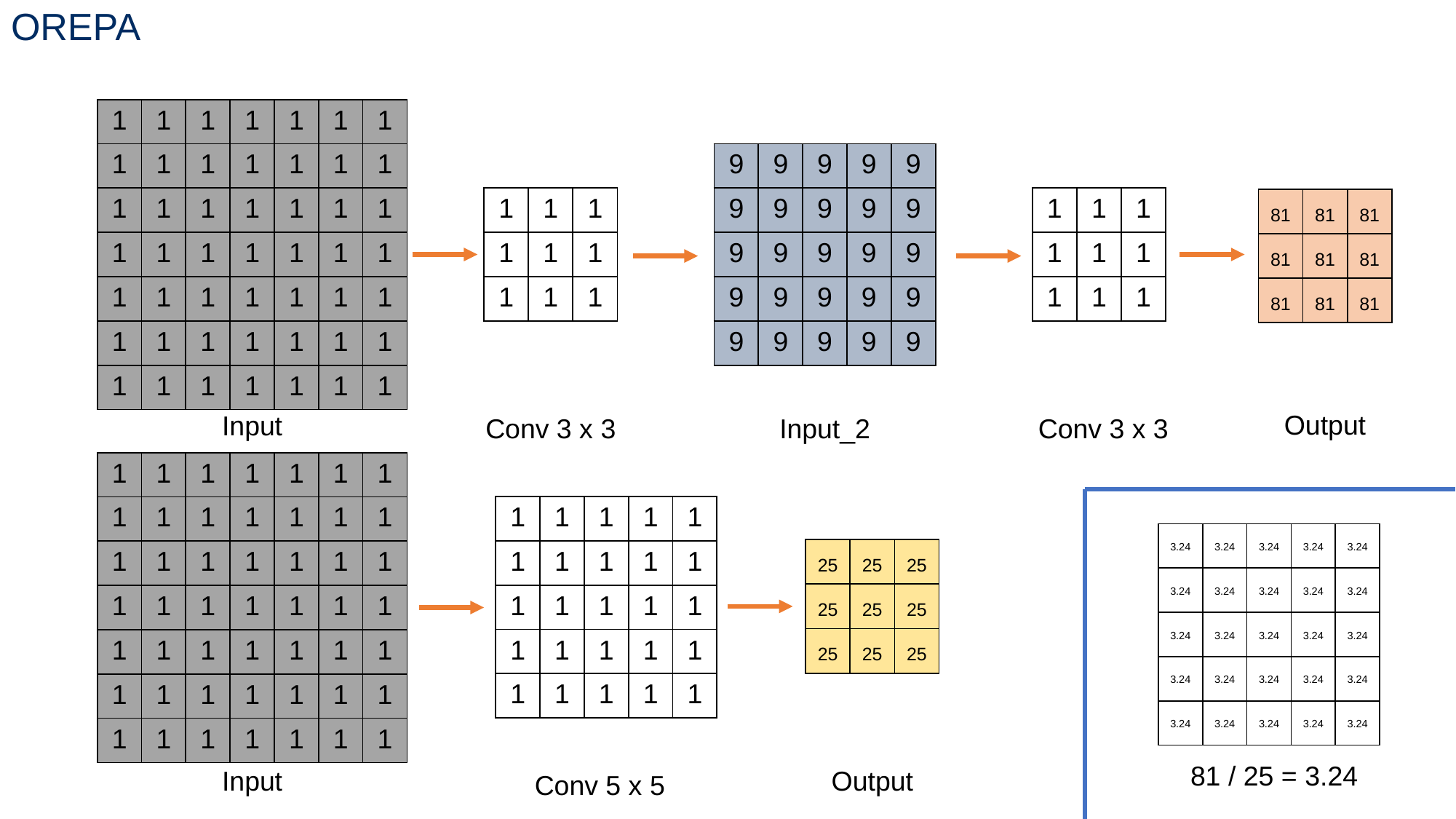

# OREPA
| 1 | 1 | 1 | 1 | 1 | 1 | 1 |
| --- | --- | --- | --- | --- | --- | --- |
| 1 | 1 | 1 | 1 | 1 | 1 | 1 |
| 1 | 1 | 1 | 1 | 1 | 1 | 1 |
| 1 | 1 | 1 | 1 | 1 | 1 | 1 |
| 1 | 1 | 1 | 1 | 1 | 1 | 1 |
| 1 | 1 | 1 | 1 | 1 | 1 | 1 |
| 1 | 1 | 1 | 1 | 1 | 1 | 1 |
| 9 | 9 | 9 | 9 | 9 |
| --- | --- | --- | --- | --- |
| 9 | 9 | 9 | 9 | 9 |
| 9 | 9 | 9 | 9 | 9 |
| 9 | 9 | 9 | 9 | 9 |
| 9 | 9 | 9 | 9 | 9 |
| 1 | 1 | 1 |
| --- | --- | --- |
| 1 | 1 | 1 |
| 1 | 1 | 1 |
| 1 | 1 | 1 |
| --- | --- | --- |
| 1 | 1 | 1 |
| 1 | 1 | 1 |
| 81 | 81 | 81 |
| --- | --- | --- |
| 81 | 81 | 81 |
| 81 | 81 | 81 |
Output
Input
Conv 3 x 3
Input_2
Conv 3 x 3
| 1 | 1 | 1 | 1 | 1 | 1 | 1 |
| --- | --- | --- | --- | --- | --- | --- |
| 1 | 1 | 1 | 1 | 1 | 1 | 1 |
| 1 | 1 | 1 | 1 | 1 | 1 | 1 |
| 1 | 1 | 1 | 1 | 1 | 1 | 1 |
| 1 | 1 | 1 | 1 | 1 | 1 | 1 |
| 1 | 1 | 1 | 1 | 1 | 1 | 1 |
| 1 | 1 | 1 | 1 | 1 | 1 | 1 |
| 1 | 1 | 1 | 1 | 1 |
| --- | --- | --- | --- | --- |
| 1 | 1 | 1 | 1 | 1 |
| 1 | 1 | 1 | 1 | 1 |
| 1 | 1 | 1 | 1 | 1 |
| 1 | 1 | 1 | 1 | 1 |
| 3.24 | 3.24 | 3.24 | 3.24 | 3.24 |
| --- | --- | --- | --- | --- |
| 3.24 | 3.24 | 3.24 | 3.24 | 3.24 |
| 3.24 | 3.24 | 3.24 | 3.24 | 3.24 |
| 3.24 | 3.24 | 3.24 | 3.24 | 3.24 |
| 3.24 | 3.24 | 3.24 | 3.24 | 3.24 |
| 25 | 25 | 25 |
| --- | --- | --- |
| 25 | 25 | 25 |
| 25 | 25 | 25 |
81 / 25 = 3.24
Input
Output
Conv 5 x 5